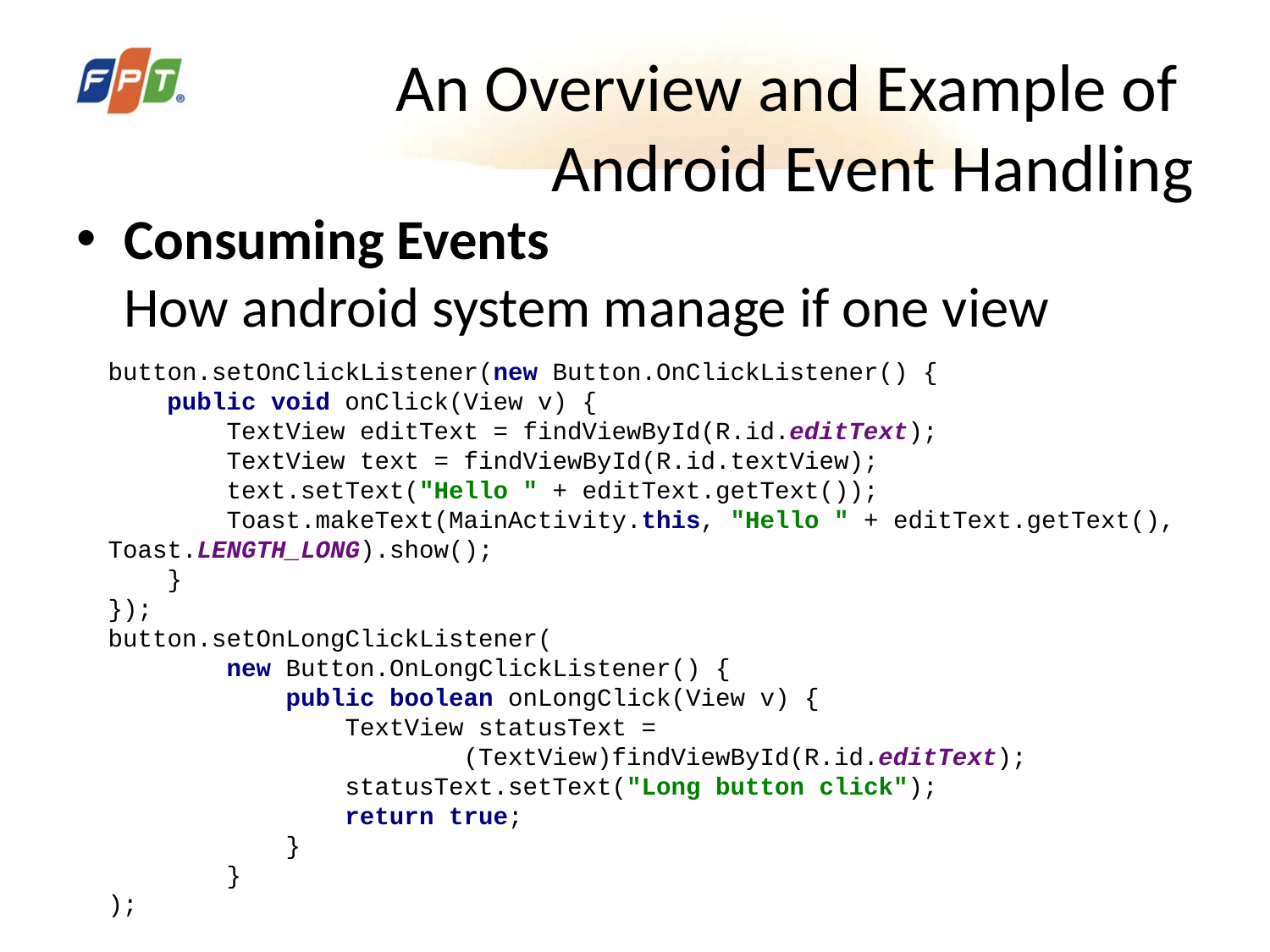

# An Overview and Example of Android Event Handling
Consuming Events
How android system manage if one view register two event?
button.setOnClickListener(new Button.OnClickListener() {
    public void onClick(View v) {
        TextView editText = findViewById(R.id.editText);
        TextView text = findViewById(R.id.textView);
        text.setText("Hello " + editText.getText());
        Toast.makeText(MainActivity.this, "Hello " + editText.getText(), Toast.LENGTH_LONG).show();
    }
});
button.setOnLongClickListener(
        new Button.OnLongClickListener() {
            public boolean onLongClick(View v) {
                TextView statusText =
                        (TextView)findViewById(R.id.editText);
                statusText.setText("Long button click");
                return true;
            }
        }
);